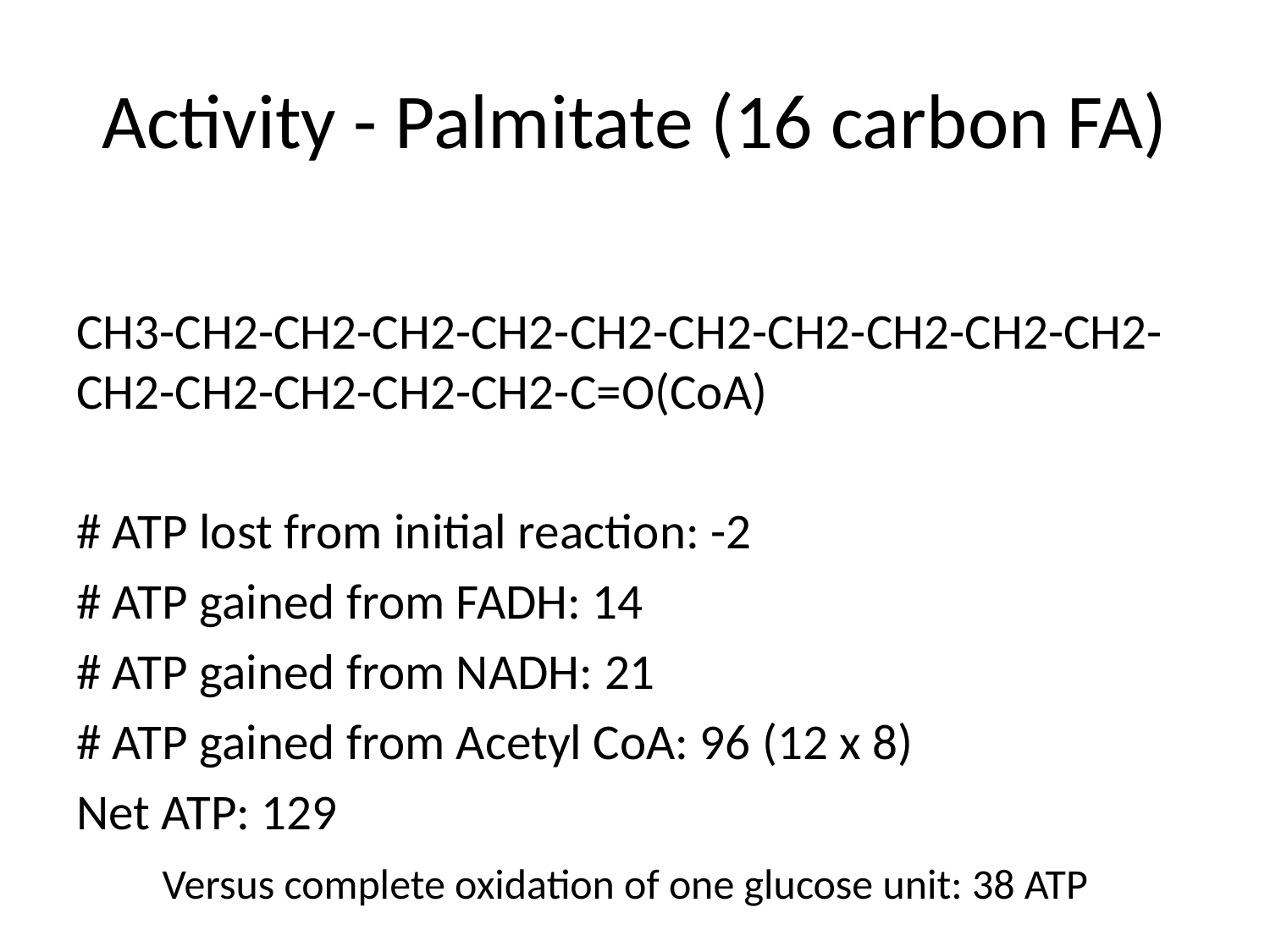

# Activity - Palmitate (16 carbon FA)

CH3-CH2-CH2-CH2-CH2-CH2-CH2-CH2-CH2-CH2-CH2-CH2-CH2-CH2-CH2-CH2-C=O(CoA)

# ATP lost from initial reaction: -2
# ATP gained from FADH: 14
# ATP gained from NADH: 21
# ATP gained from Acetyl CoA: 96 (12 x 8)
Net ATP: 129
Versus complete oxidation of one glucose unit: 38 ATP